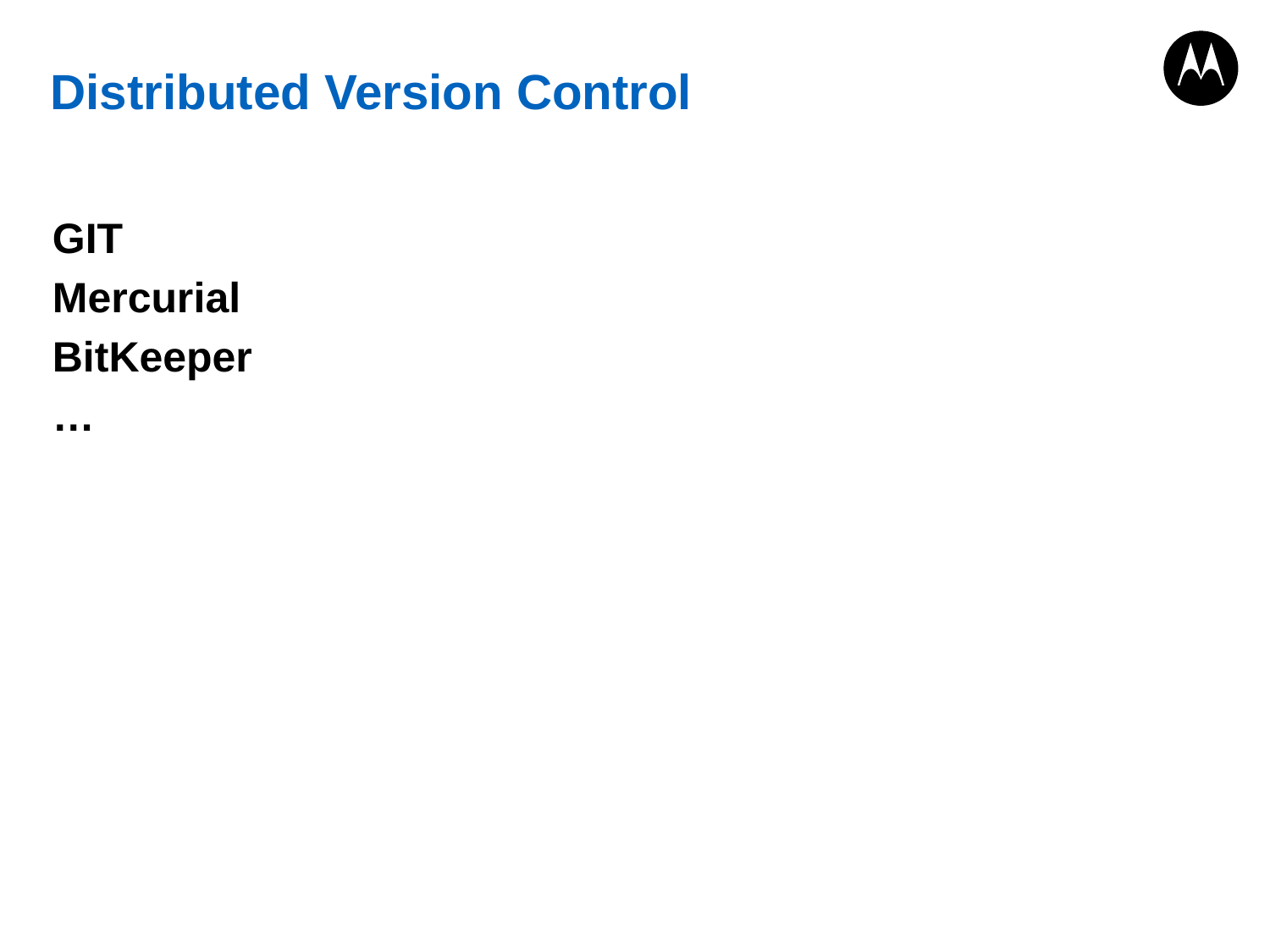

# Distributed Version Control
GIT
Mercurial
BitKeeper
…